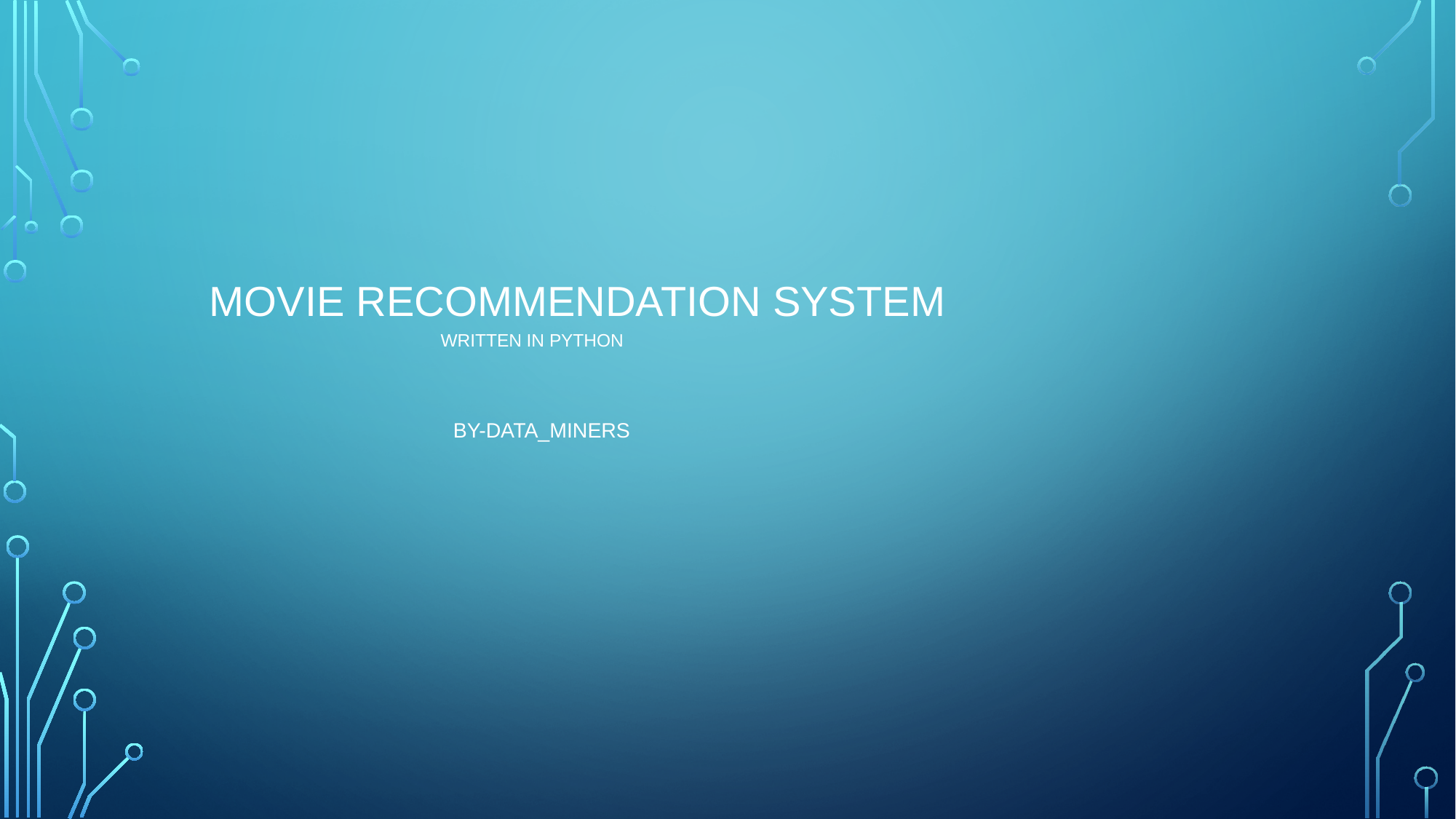

# movie Recommendation System Written in python By-Data_miners